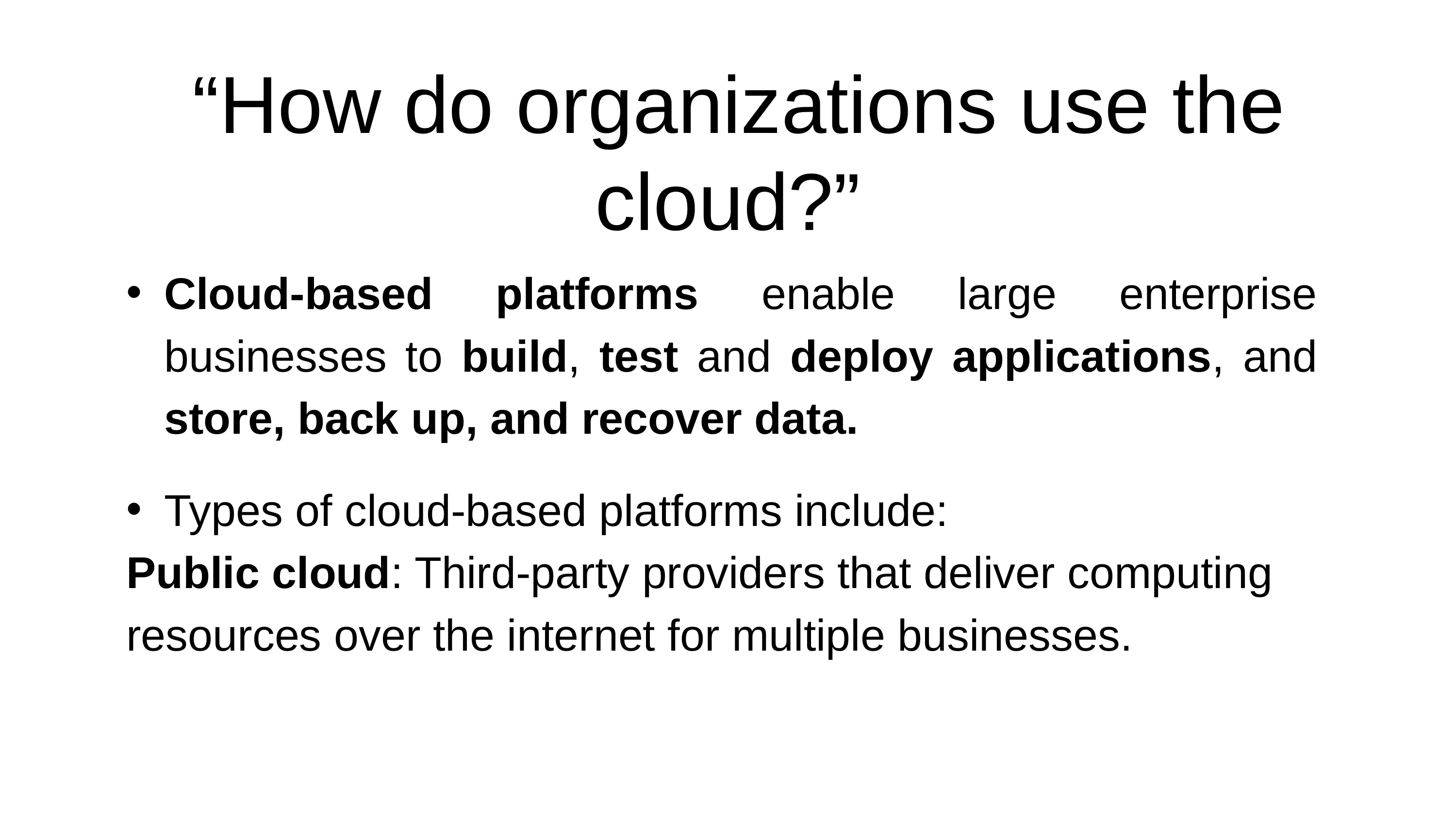

“How do organizations use the cloud?”
Cloud-based platforms enable large enterprise businesses to build, test and deploy applications, and store, back up, and recover data.
Types of cloud-based platforms include:
Public cloud: Third-party providers that deliver computing resources over the internet for multiple businesses.